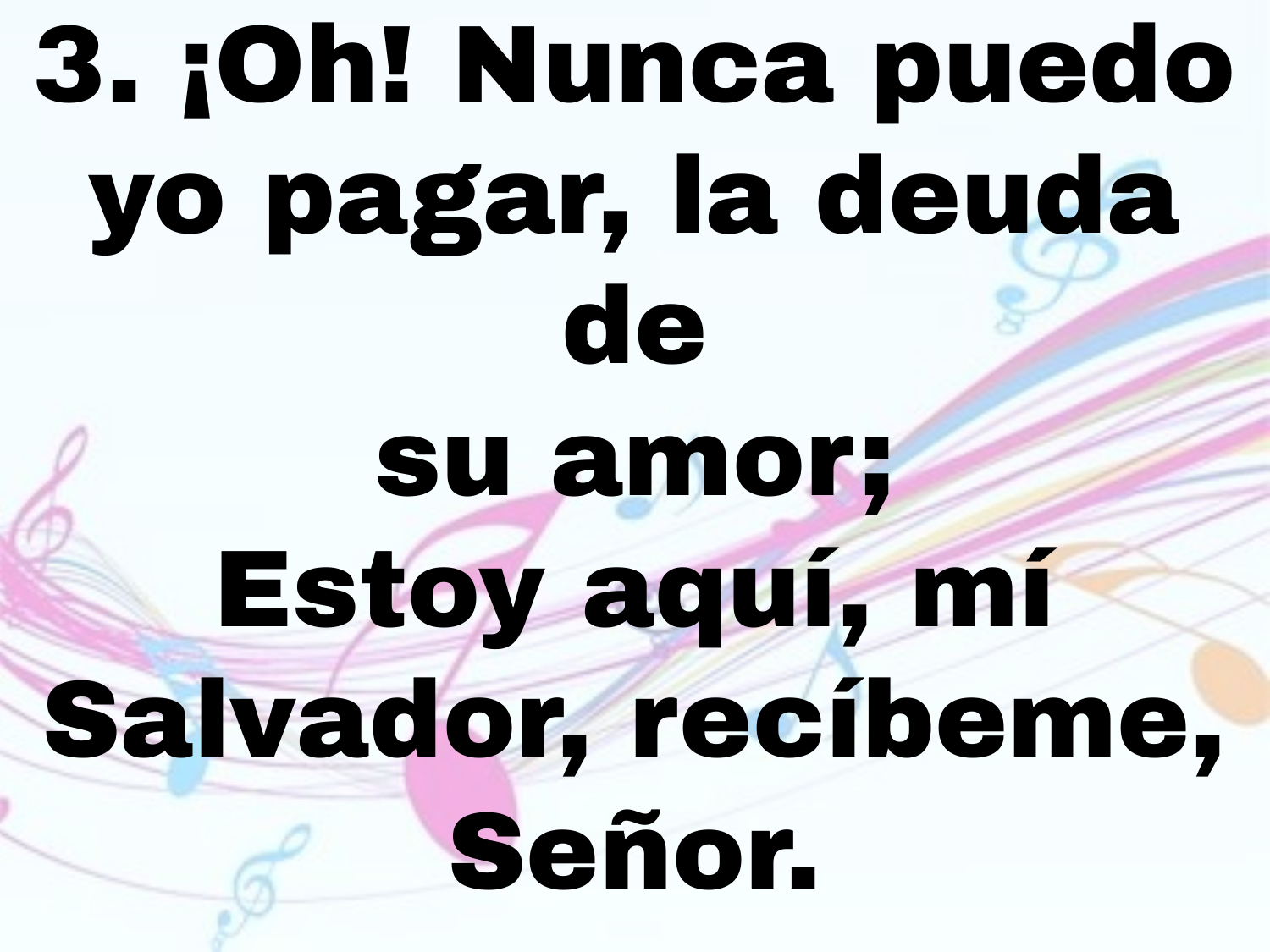

3. ¡Oh! Nunca puedo yo pagar, la deuda de
su amor;
Estoy aquí, mí Salvador, recíbeme,
Señor.